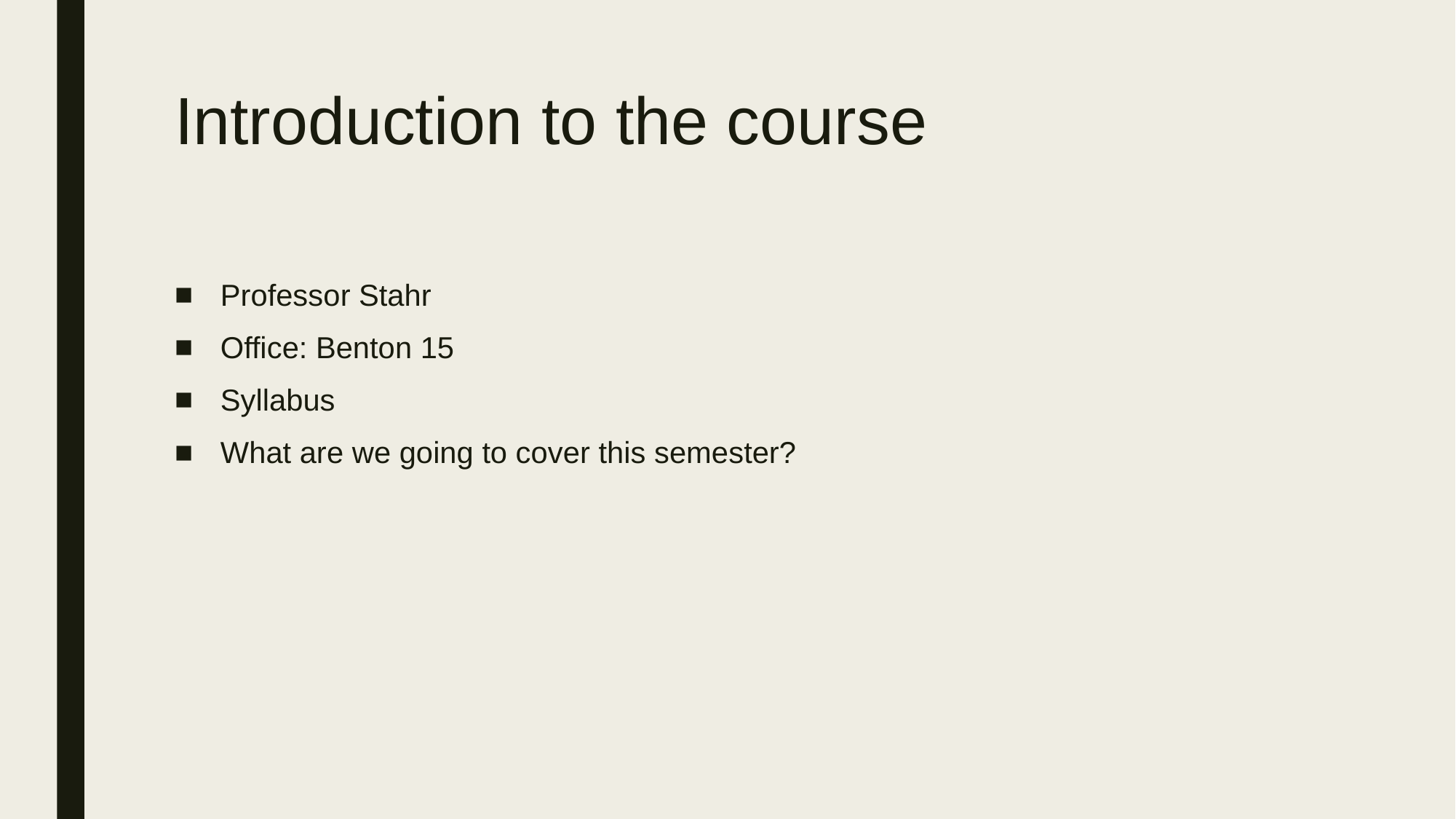

# Introduction to the course
Professor Stahr
Office: Benton 15
Syllabus
What are we going to cover this semester?